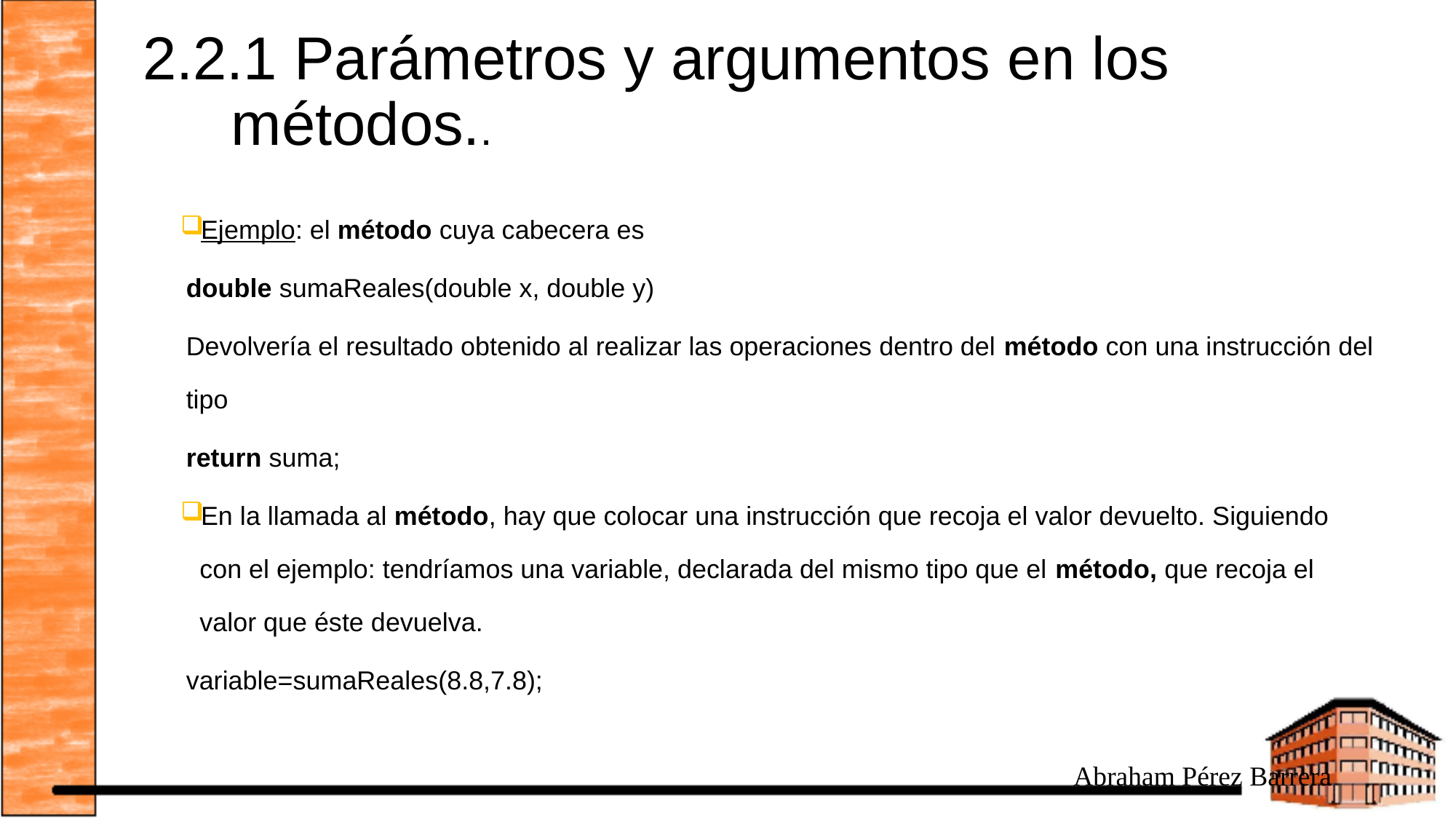

# 2.2.1 Parámetros y argumentos en los métodos..
Ejemplo: el método cuya cabecera es
	double sumaReales(double x, double y)
Devolvería el resultado obtenido al realizar las operaciones dentro del método con una instrucción del tipo
	return suma;
En la llamada al método, hay que colocar una instrucción que recoja el valor devuelto. Siguiendo con el ejemplo: tendríamos una variable, declarada del mismo tipo que el método, que recoja el valor que éste devuelva.
	variable=sumaReales(8.8,7.8);